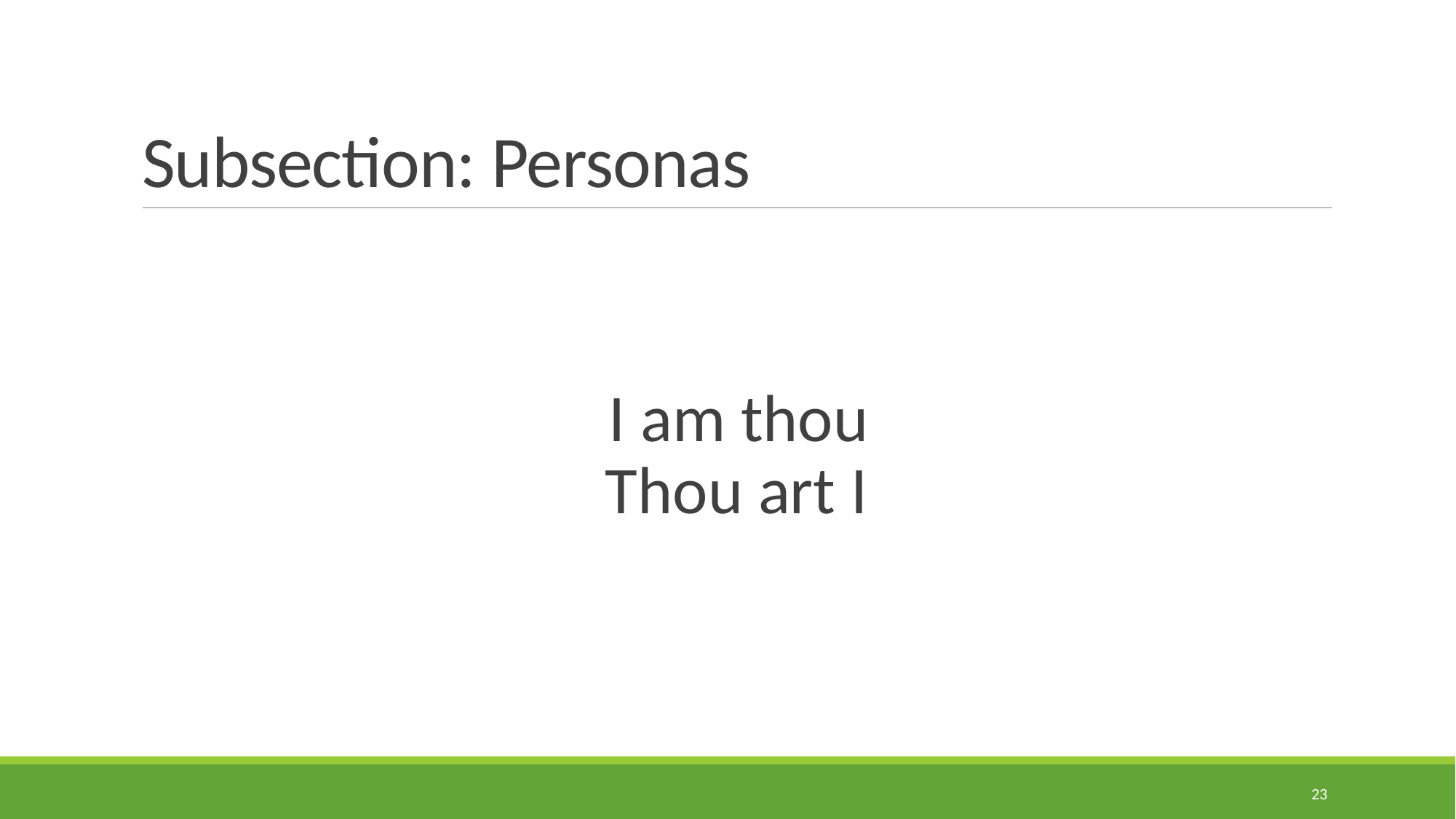

# Subsection: Personas
I am thou
Thou art I
23